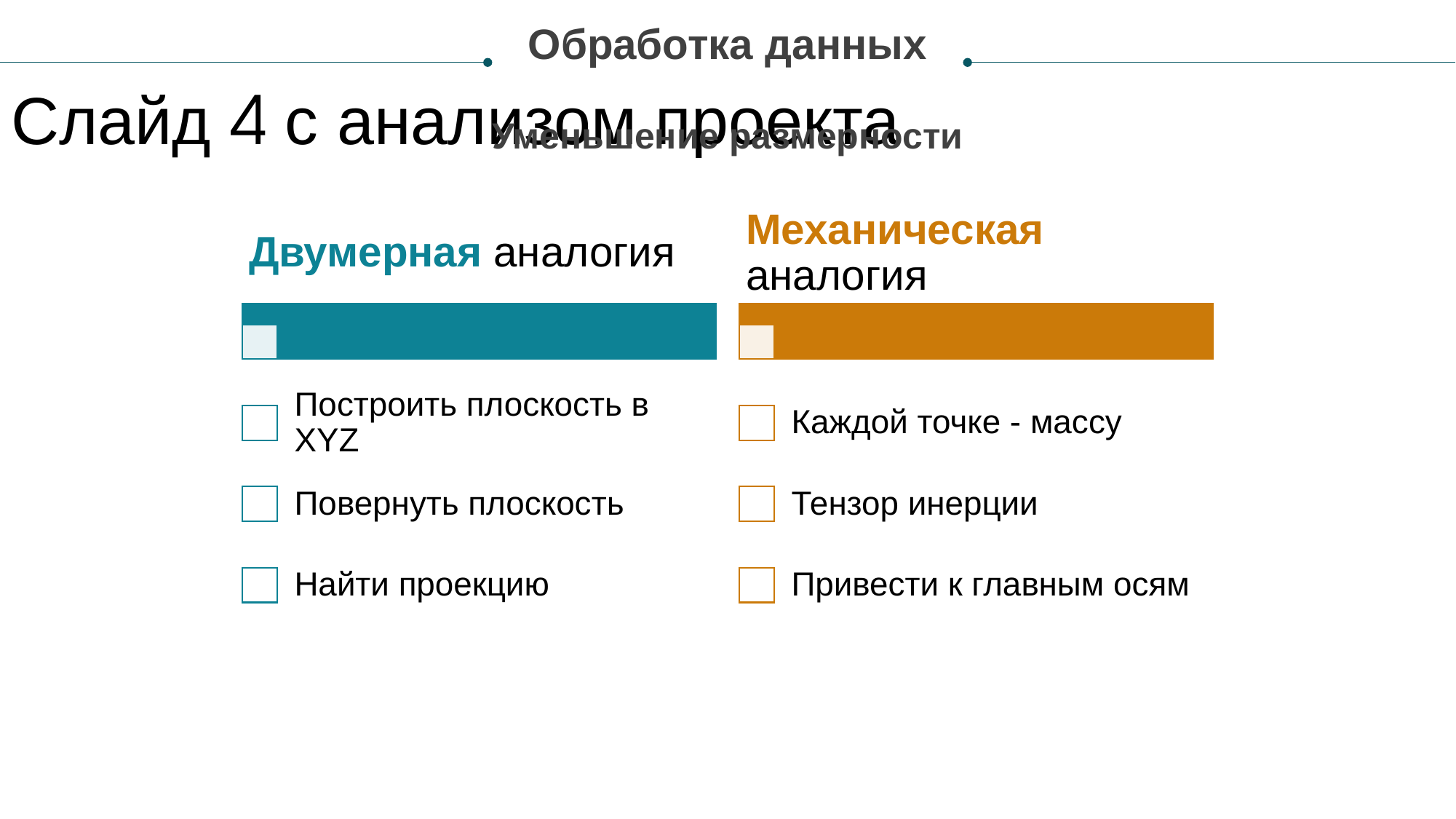

Обработка данных
Слайд 4 с анализом проекта
Уменьшение размерности
Двумерная аналогия
Построить плоскость в XYZ
Повернуть плоскость
Найти проекцию
Механическая аналогия
Каждой точке - массу
Тензор инерции
Привести к главным осям